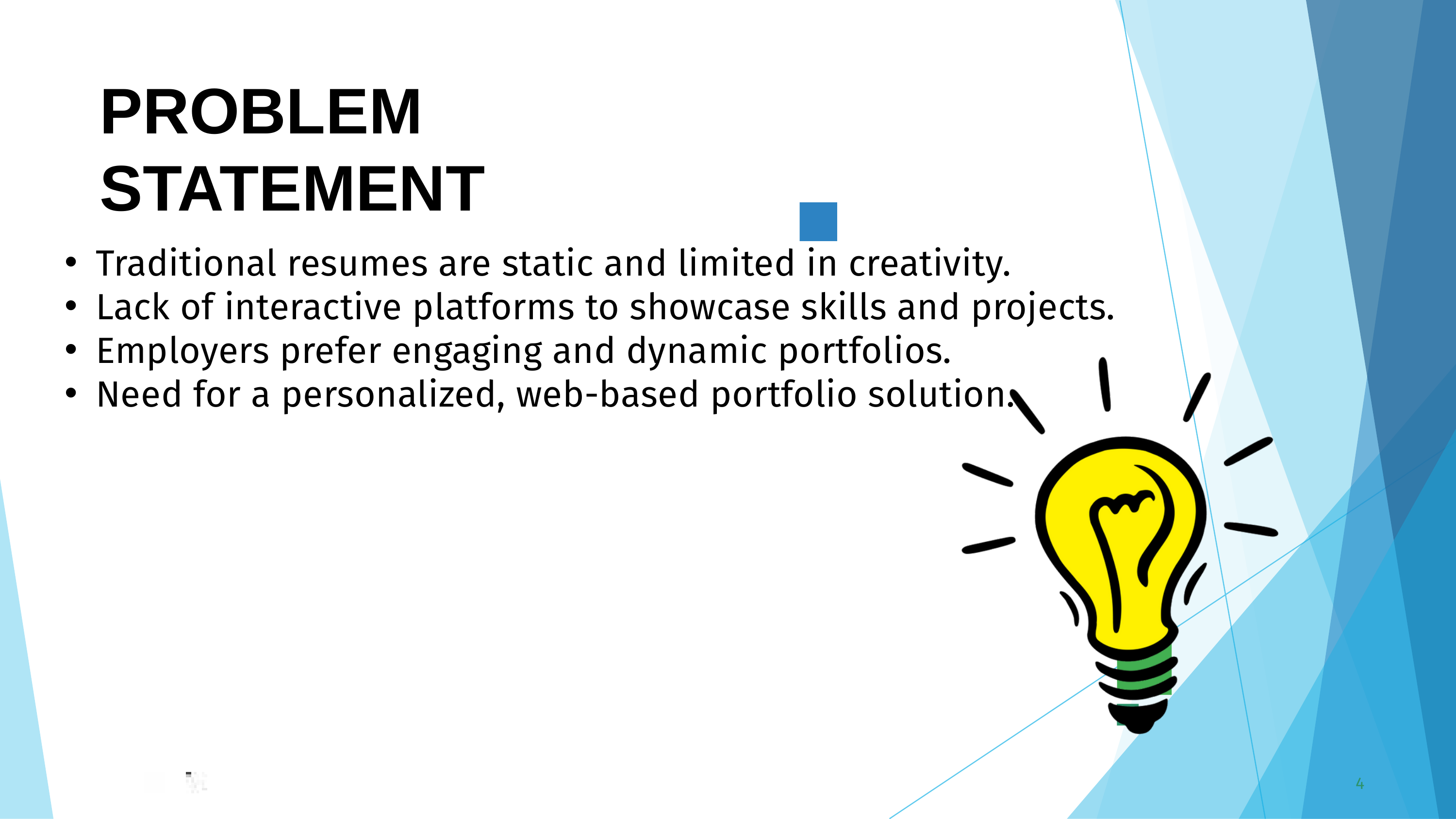

PROBLEM	STATEMENT

Traditional resumes are static and limited in creativity.
Lack of interactive platforms to showcase skills and projects.
Employers prefer engaging and dynamic portfolios.
Need for a personalized, web-based portfolio solution.

4